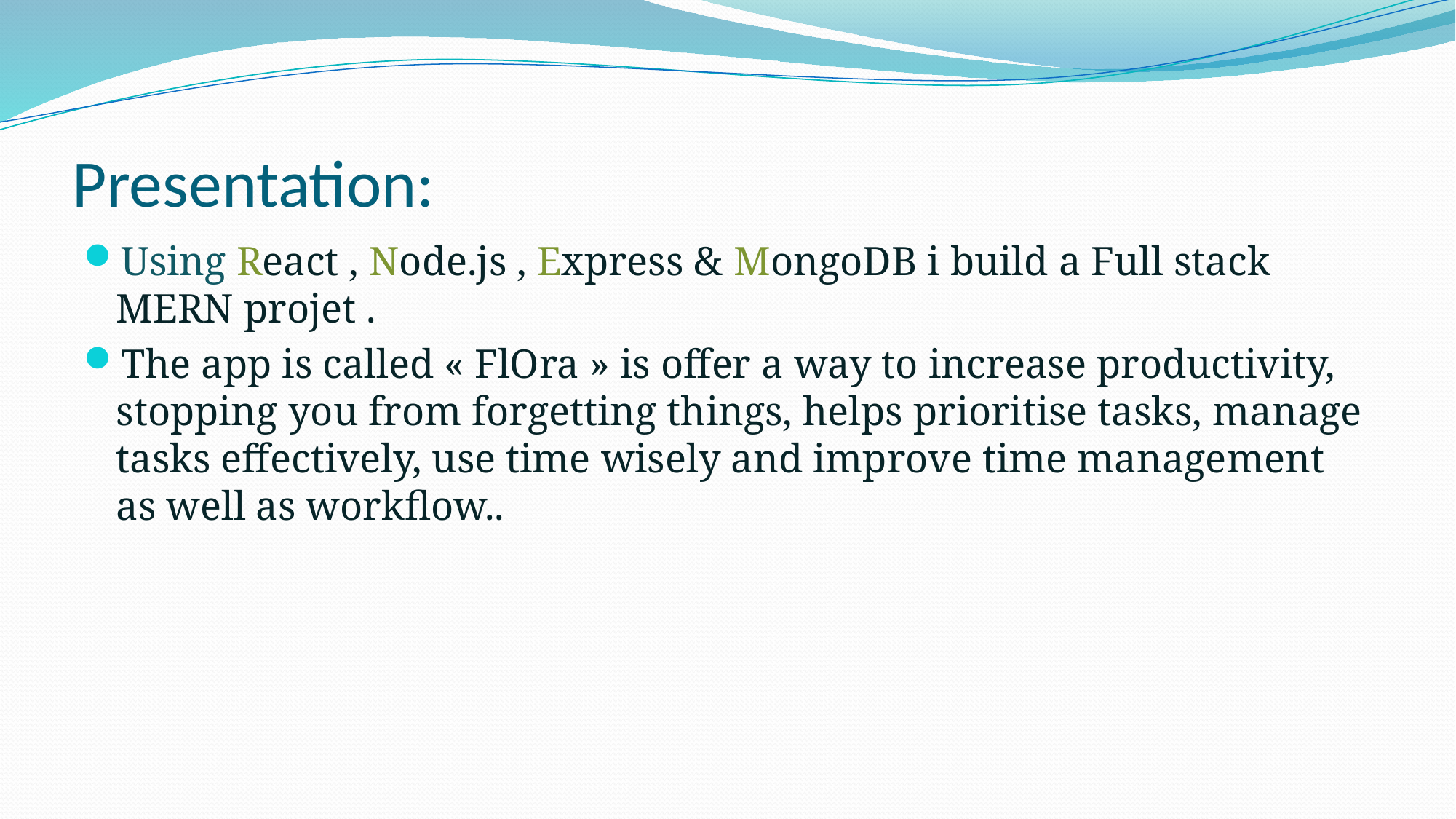

# Presentation:
Using React , Node.js , Express & MongoDB i build a Full stack MERN projet .
The app is called « FlOra » is offer a way to increase productivity, stopping you from forgetting things, helps prioritise tasks, manage tasks effectively, use time wisely and improve time management as well as workflow..